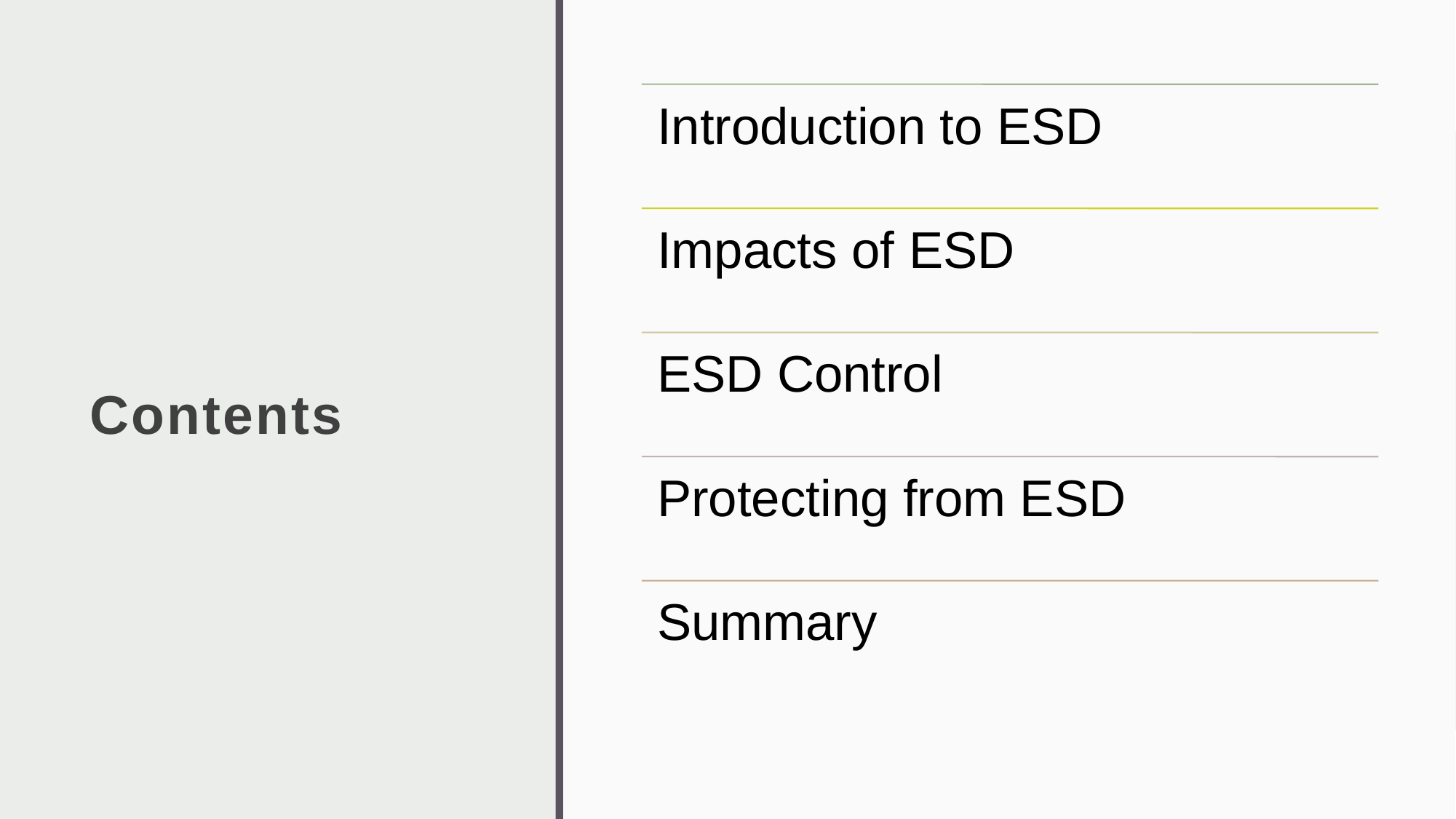

Introduction to ESD
Impacts of ESD
ESD Control
Protecting from ESD
Summary
# Contents